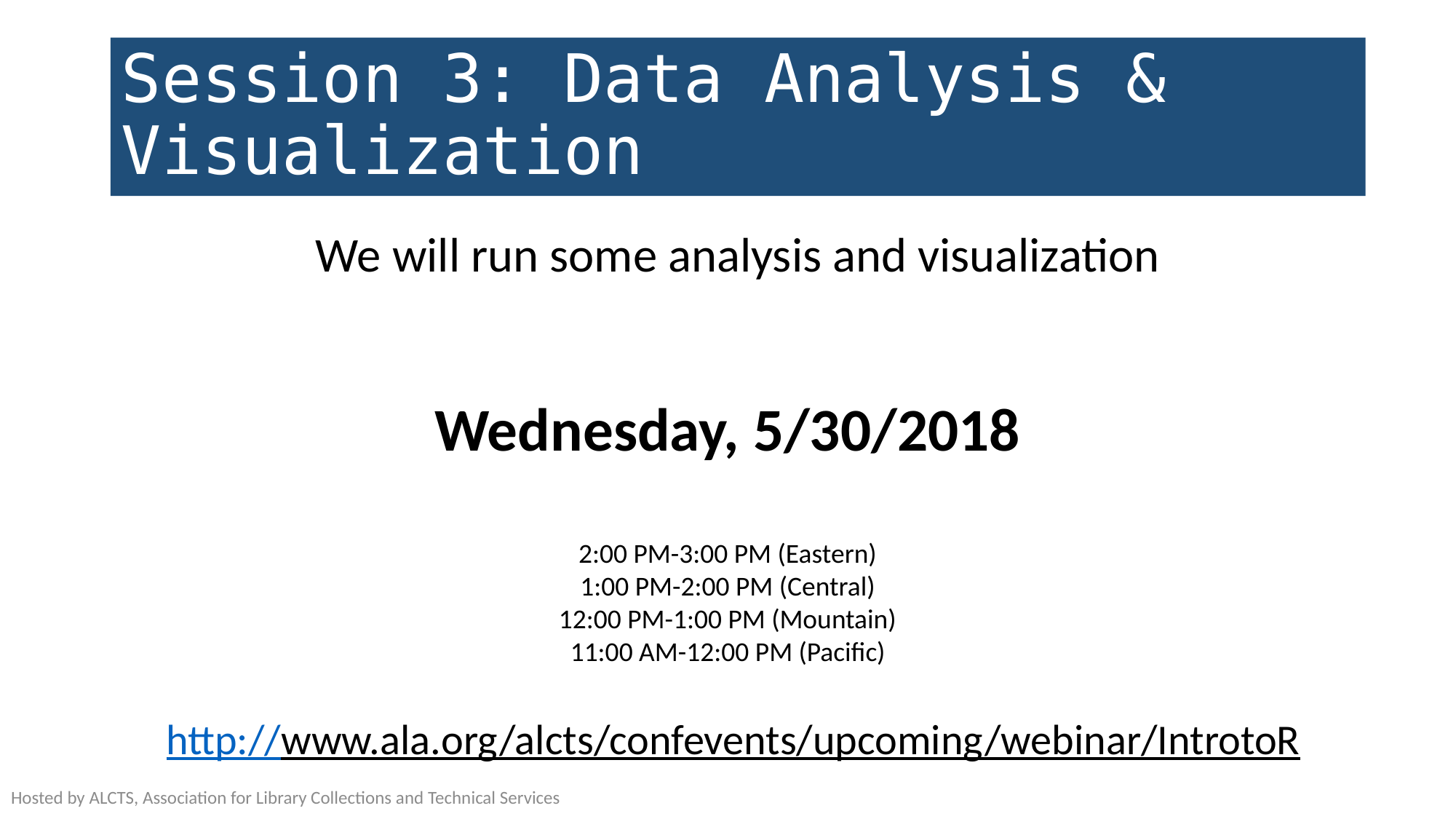

# Session 3: Data Analysis & Visualization
We will run some analysis and visualization

Wednesday, 5/30/2018

2:00 PM-3:00 PM (Eastern)
1:00 PM-2:00 PM (Central)
12:00 PM-1:00 PM (Mountain)
11:00 AM-12:00 PM (Pacific)
http://www.ala.org/alcts/confevents/upcoming/webinar/IntrotoR
Hosted by ALCTS, Association for Library Collections and Technical Services